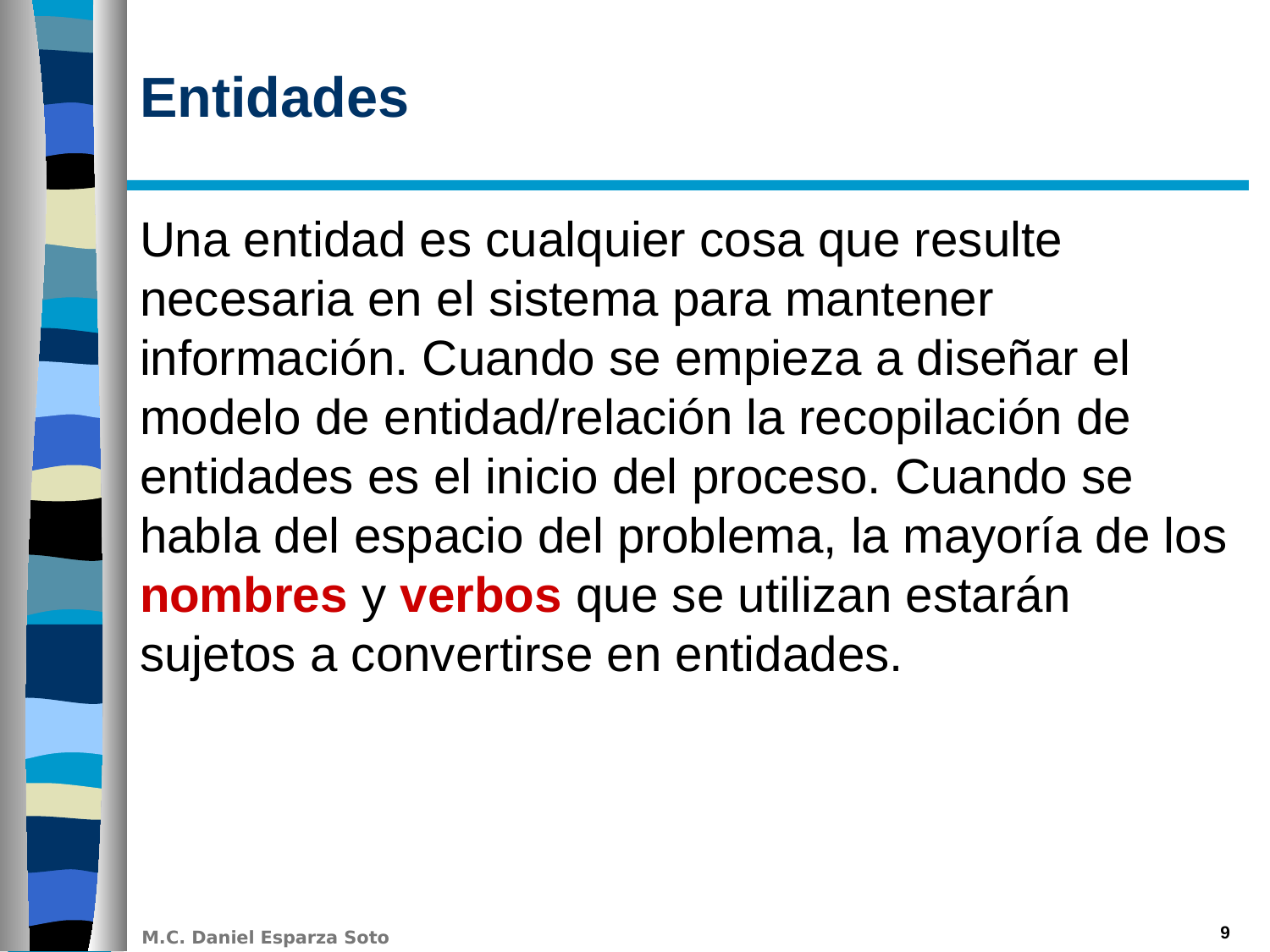

# Entidades
Una entidad es cualquier cosa que resulte necesaria en el sistema para mantener información. Cuando se empieza a diseñar el modelo de entidad/relación la recopilación de entidades es el inicio del proceso. Cuando se habla del espacio del problema, la mayoría de los nombres y verbos que se utilizan estarán sujetos a convertirse en entidades.
9